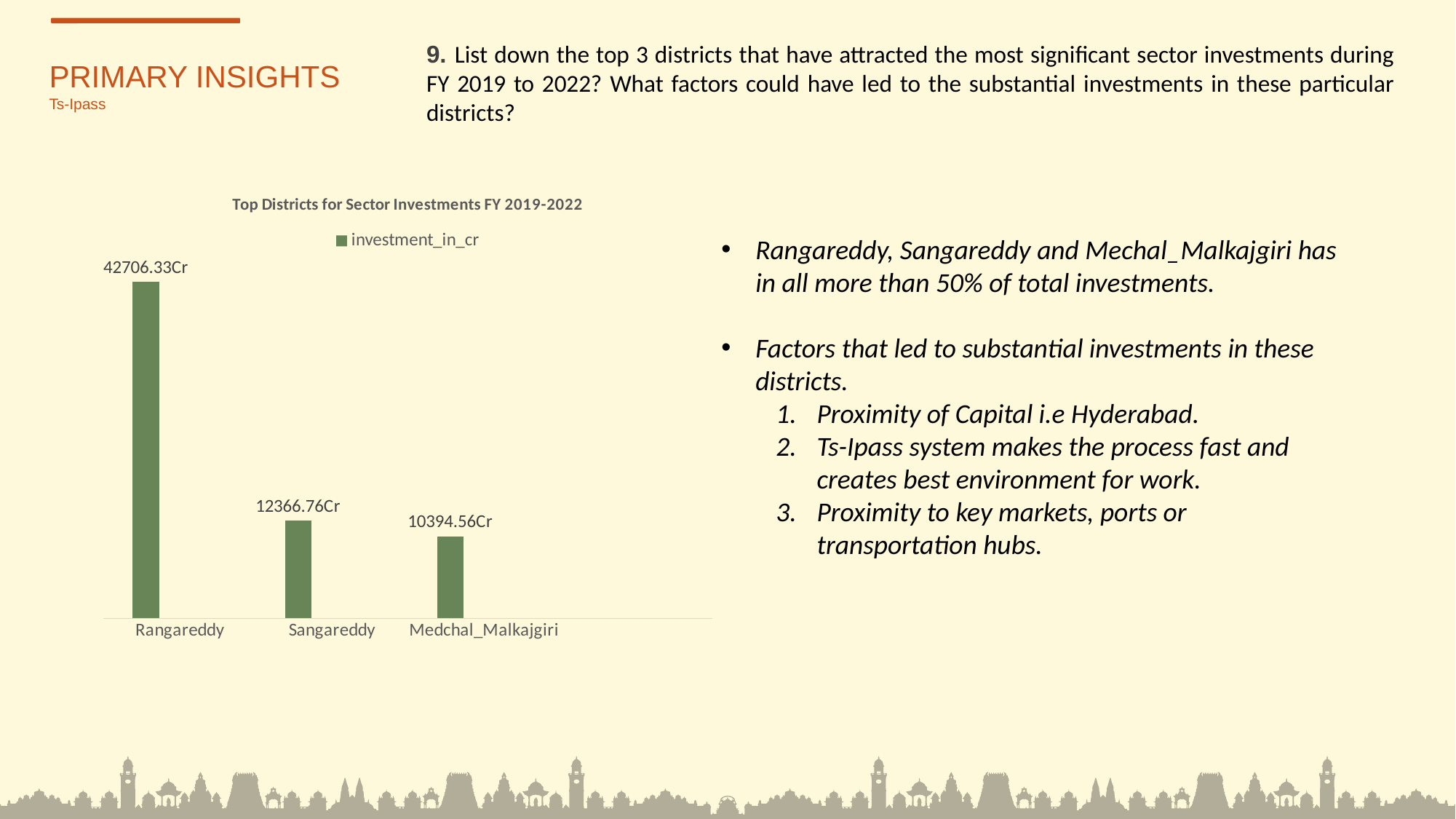

9. List down the top 3 districts that have attracted the most significant sector investments during FY 2019 to 2022? What factors could have led to the substantial investments in these particular districts?
PRIMARY INSIGHTS
Ts-Ipass

### Chart: Top Districts for Sector Investments FY 2019-2022

| Category | investment_in_cr | Column1 | Column2 |
|---|---|---|---|
| Rangareddy | 42706.33 | None | None |
| Sangareddy | 12366.76 | None | None |
| Medchal_Malkajgiri | 10394.56 | None | None |
Rangareddy, Sangareddy and Mechal_Malkajgiri has in all more than 50% of total investments.

Factors that led to substantial investments in these districts.
Proximity of Capital i.e Hyderabad.
Ts-Ipass system makes the process fast and creates best environment for work.
Proximity to key markets, ports or transportation hubs.